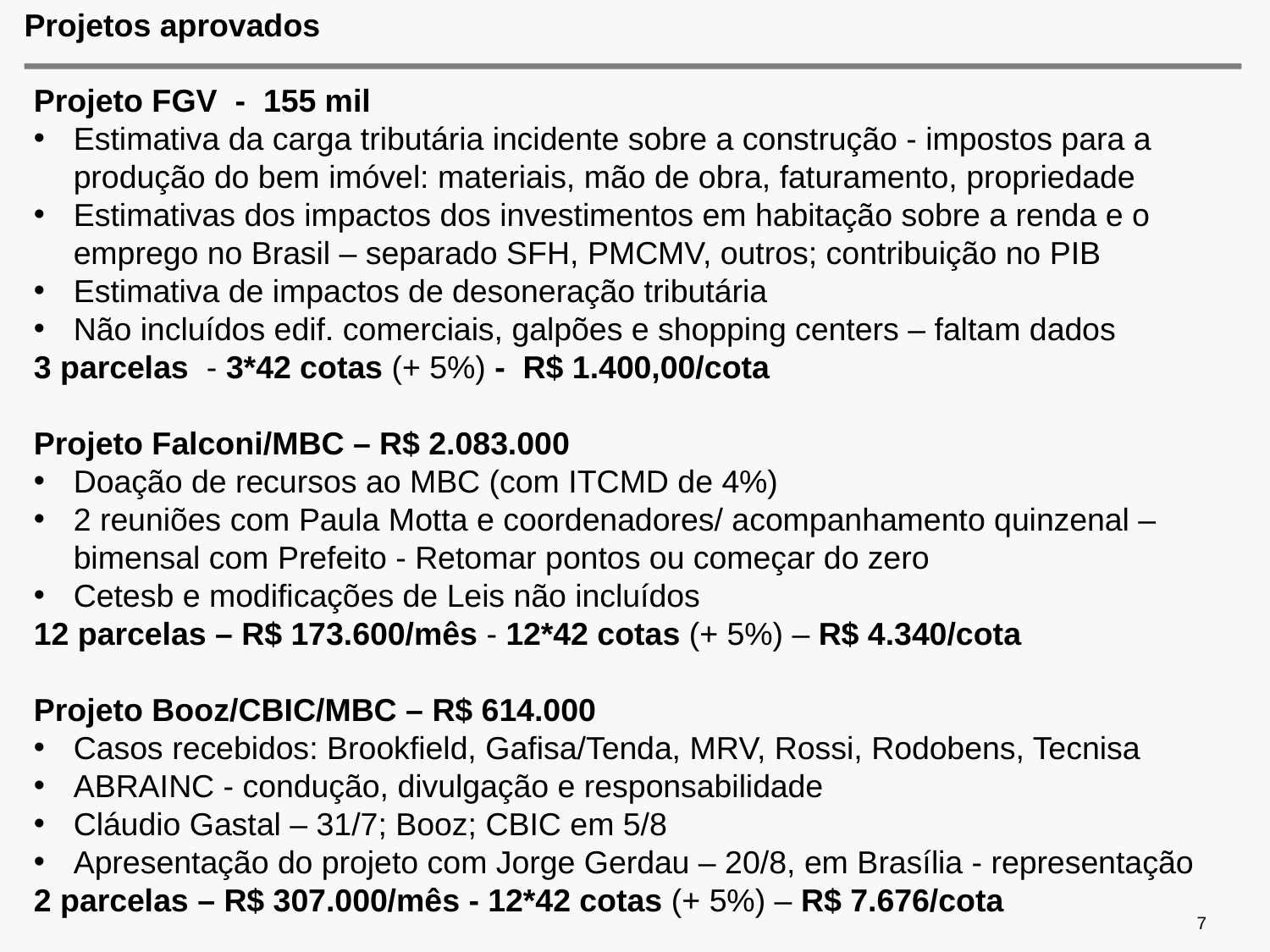

# Projetos aprovados

Projeto FGV  -  155 mil
Estimativa da carga tributária incidente sobre a construção - impostos para a produção do bem imóvel: materiais, mão de obra, faturamento, propriedade
Estimativas dos impactos dos investimentos em habitação sobre a renda e o emprego no Brasil – separado SFH, PMCMV, outros; contribuição no PIB
Estimativa de impactos de desoneração tributária
Não incluídos edif. comerciais, galpões e shopping centers – faltam dados
3 parcelas  - 3*42 cotas (+ 5%) -  R$ 1.400,00/cota

Projeto Falconi/MBC – R$ 2.083.000
Doação de recursos ao MBC (com ITCMD de 4%)
2 reuniões com Paula Motta e coordenadores/ acompanhamento quinzenal – bimensal com Prefeito - Retomar pontos ou começar do zero
Cetesb e modificações de Leis não incluídos
12 parcelas – R$ 173.600/mês - 12*42 cotas (+ 5%) – R$ 4.340/cota

Projeto Booz/CBIC/MBC – R$ 614.000
Casos recebidos: Brookfield, Gafisa/Tenda, MRV, Rossi, Rodobens, Tecnisa
ABRAINC - condução, divulgação e responsabilidade
Cláudio Gastal – 31/7; Booz; CBIC em 5/8
Apresentação do projeto com Jorge Gerdau – 20/8, em Brasília - representação
2 parcelas – R$ 307.000/mês - 12*42 cotas (+ 5%) – R$ 7.676/cota

7